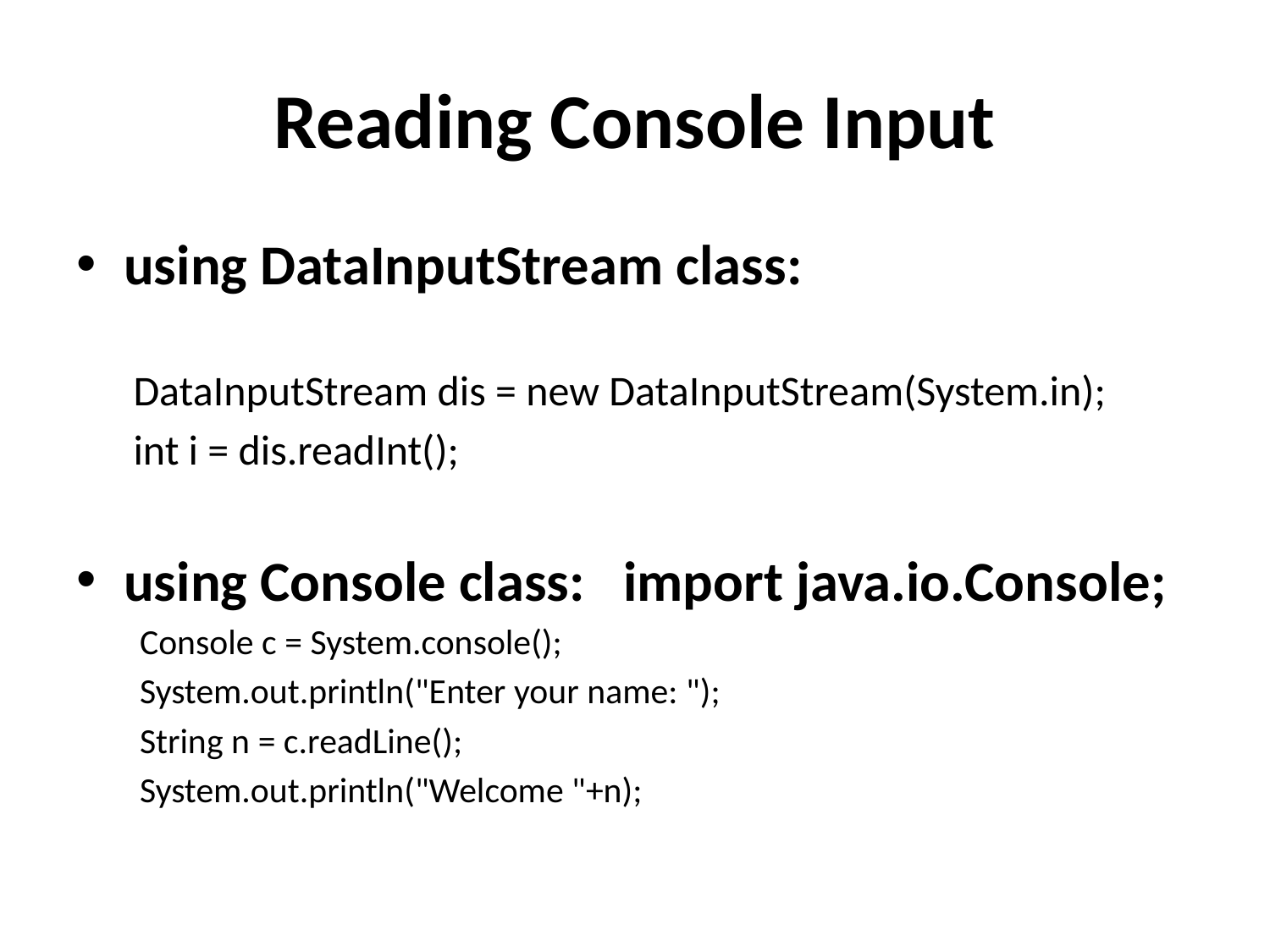

# Reading Console Input
using DataInputStream class:

      DataInputStream dis = new DataInputStream(System.in);
      int i = dis.readInt();

using Console class:   import java.io.Console;
Console c = System.console();
System.out.println("Enter your name: ");
String n = c.readLine();
System.out.println("Welcome "+n);